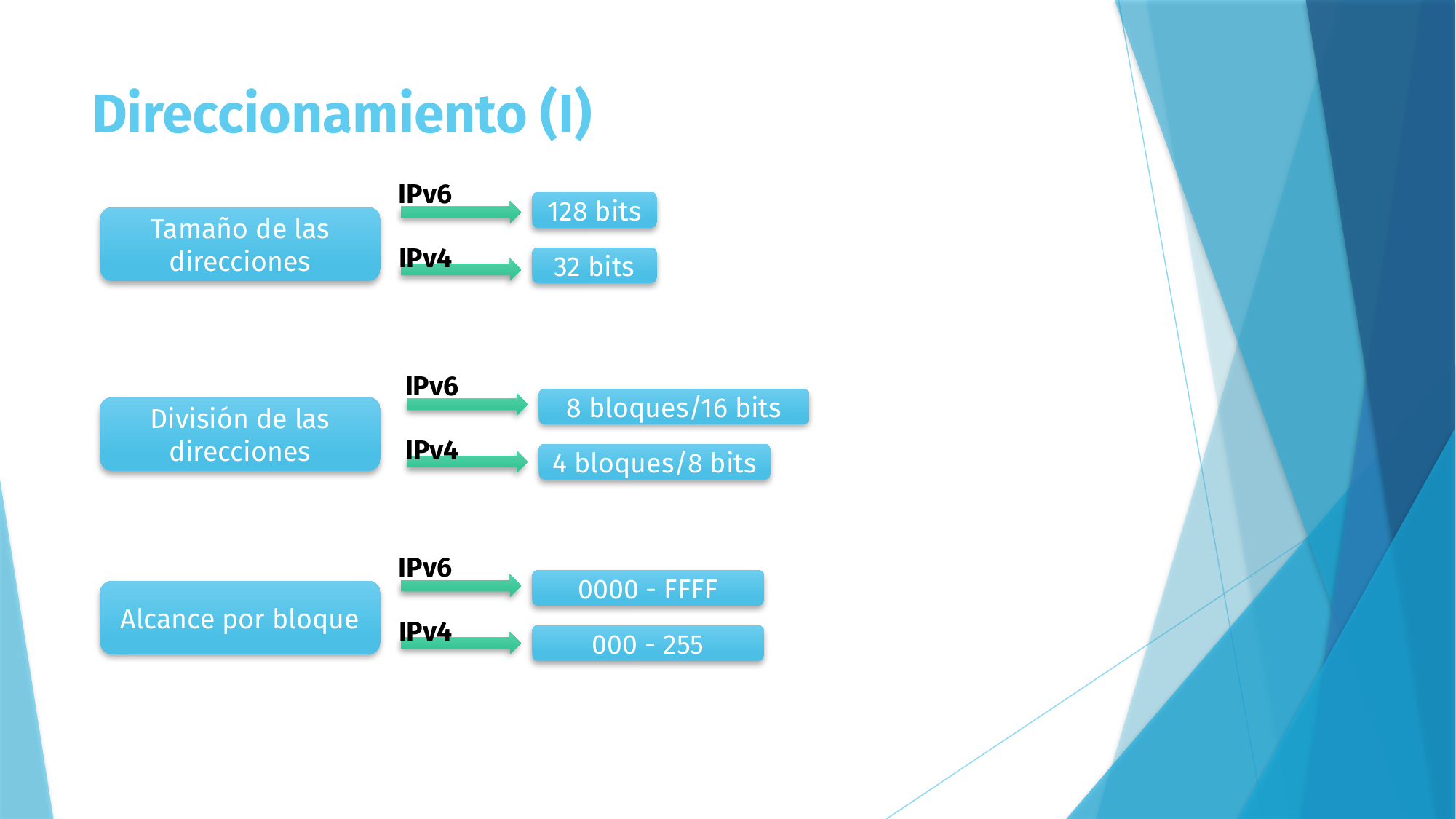

# Direccionamiento (I)
IPv6
128 bits

Tamaño de las direcciones
IPv4
32 bits

IPv6
8 bloques/16 bits

División de las direcciones
IPv4
4 bloques/8 bits

IPv6
0000 - FFFF

Alcance por bloque
IPv4
000 - 255